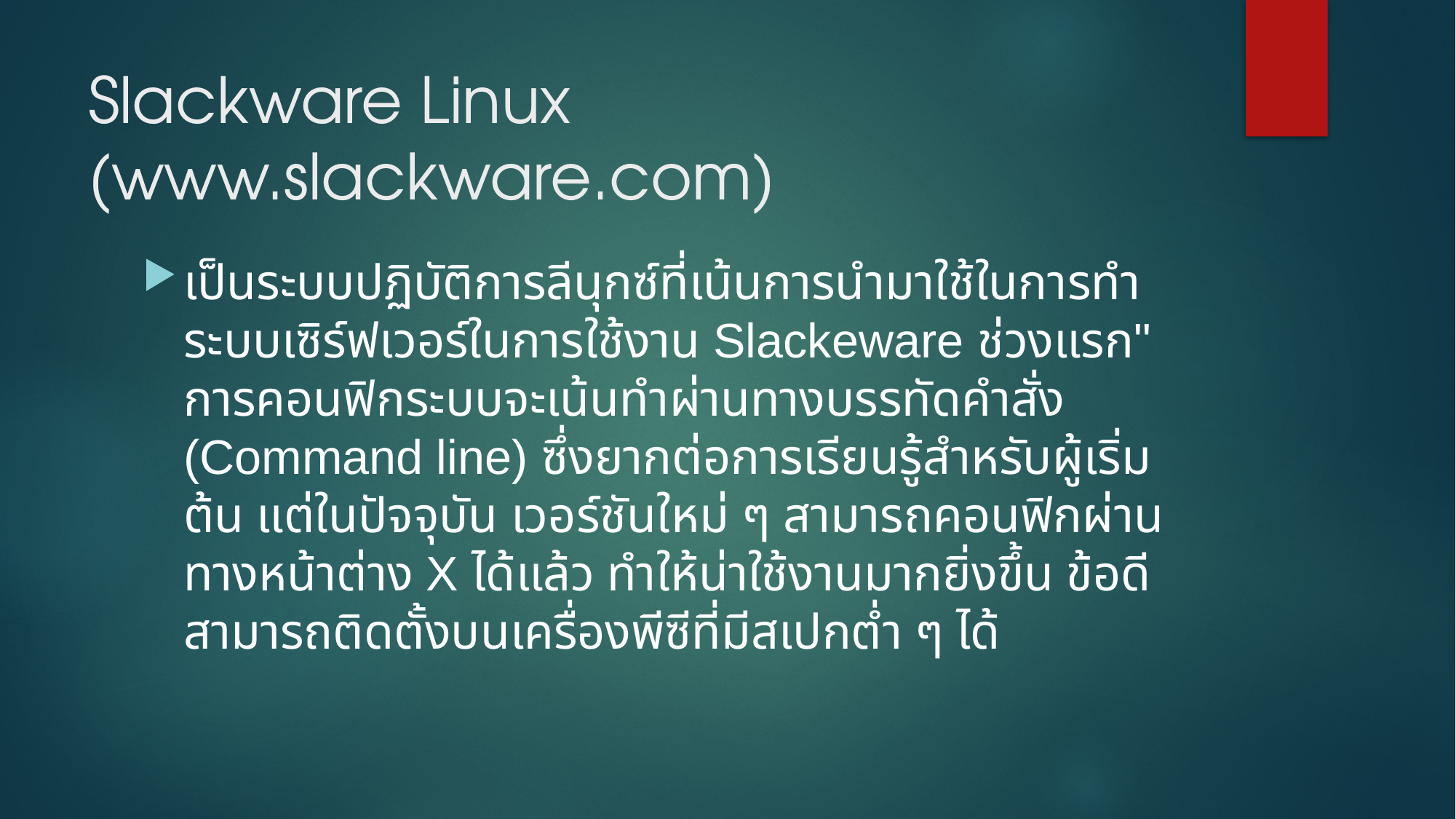

# Slackware Linux (www.slackware.com)
เป็นระบบปฏิบัติการลีนุกซ์ที่เน้นการนำมาใช้ในการทำระบบเซิร์ฟเวอร์ในการใช้งาน Slackeware ช่วงแรก" การคอนฟิกระบบจะเน้นทำผ่านทางบรรทัดคำสั่ง (Command line) ซึ่งยากต่อการเรียนรู้สำหรับผู้เริ่มต้น แต่ในปัจจุบัน เวอร์ชันใหม่ ๆ สามารถคอนฟิกผ่านทางหน้าต่าง X ได้แล้ว ทำให้น่าใช้งานมากยิ่งขึ้น ข้อดีสามารถติดตั้งบนเครื่องพีซีที่มีสเปกต่ำ ๆ ได้